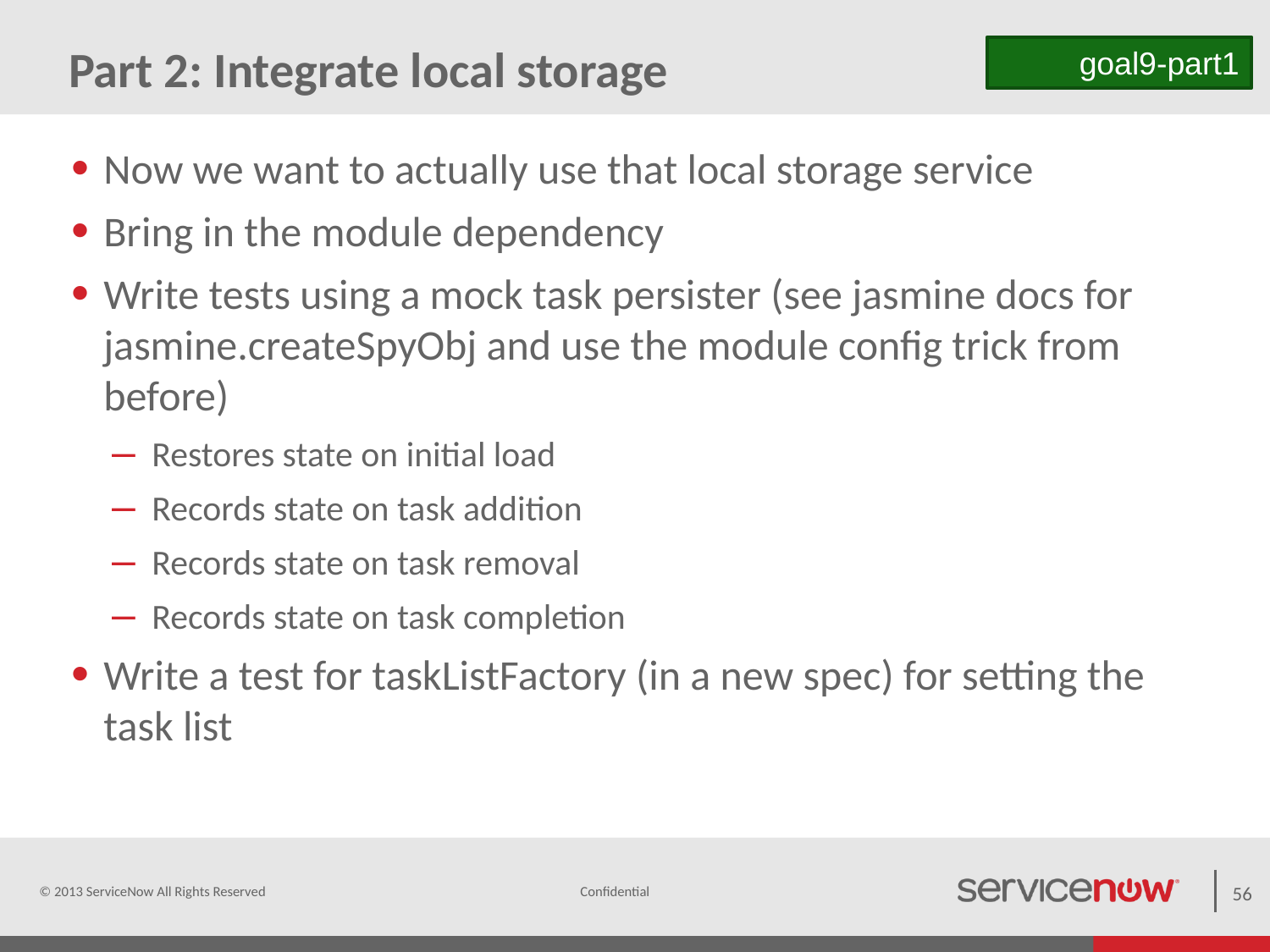

# Part 2: Integrate local storage
goal9-part1
Now we want to actually use that local storage service
Bring in the module dependency
Write tests using a mock task persister (see jasmine docs for jasmine.createSpyObj and use the module config trick from before)
Restores state on initial load
Records state on task addition
Records state on task removal
Records state on task completion
Write a test for taskListFactory (in a new spec) for setting the task list
© 2013 ServiceNow All Rights Reserved
56